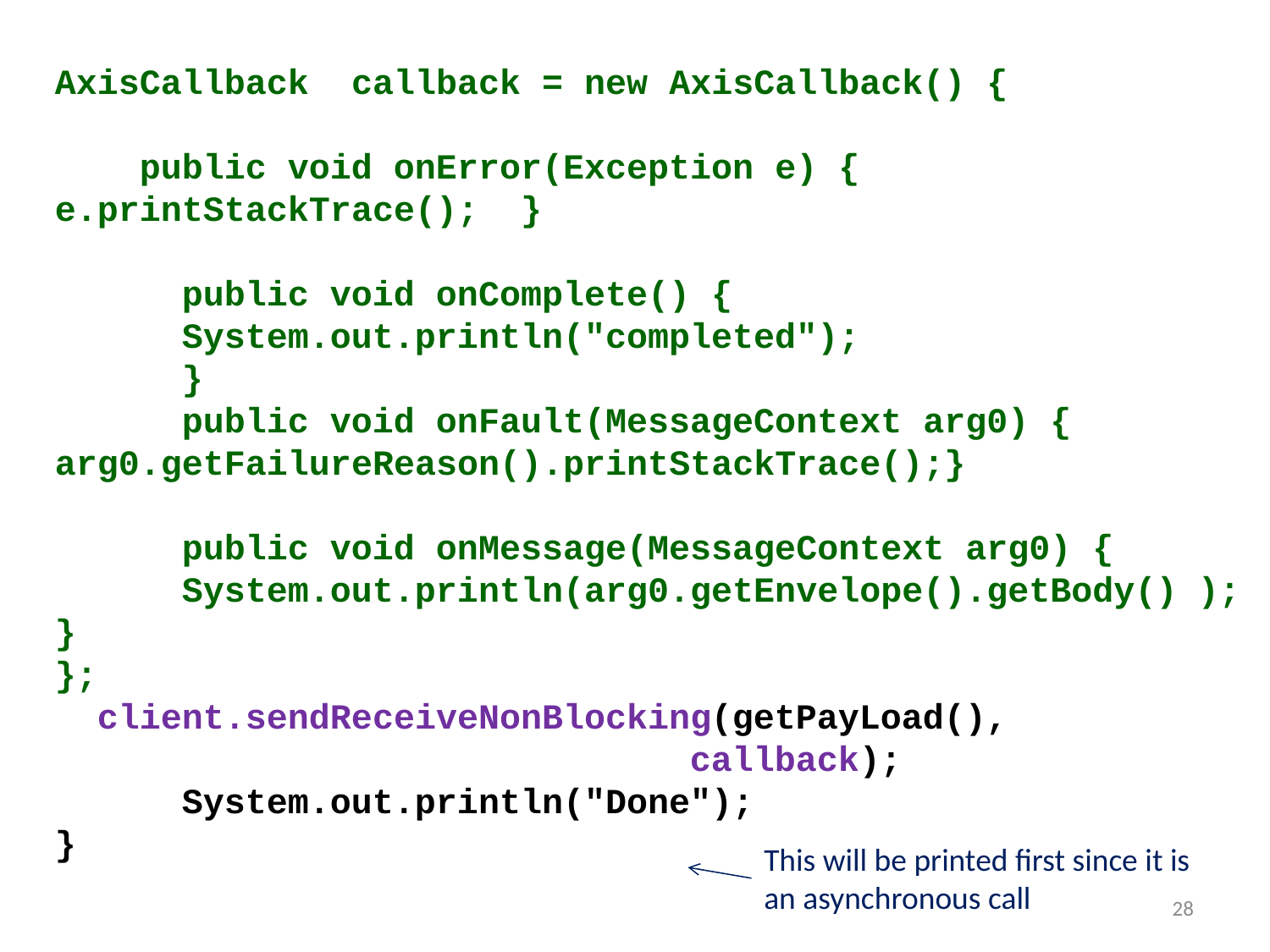

AxisCallback  callback = new AxisCallback() {

    public void onError(Exception e) {  	e.printStackTrace();  }

	public void onComplete() {
 	System.out.println("completed");
 	}
	public void onFault(MessageContext arg0) { 	arg0.getFailureReason().printStackTrace();}

	public void onMessage(MessageContext arg0) {
	System.out.println(arg0.getEnvelope().getBody()	);
}
};
  client.sendReceiveNonBlocking(getPayLoad(), 							callback);
	System.out.println("Done");
}
This will be printed first since it is an asynchronous call
28